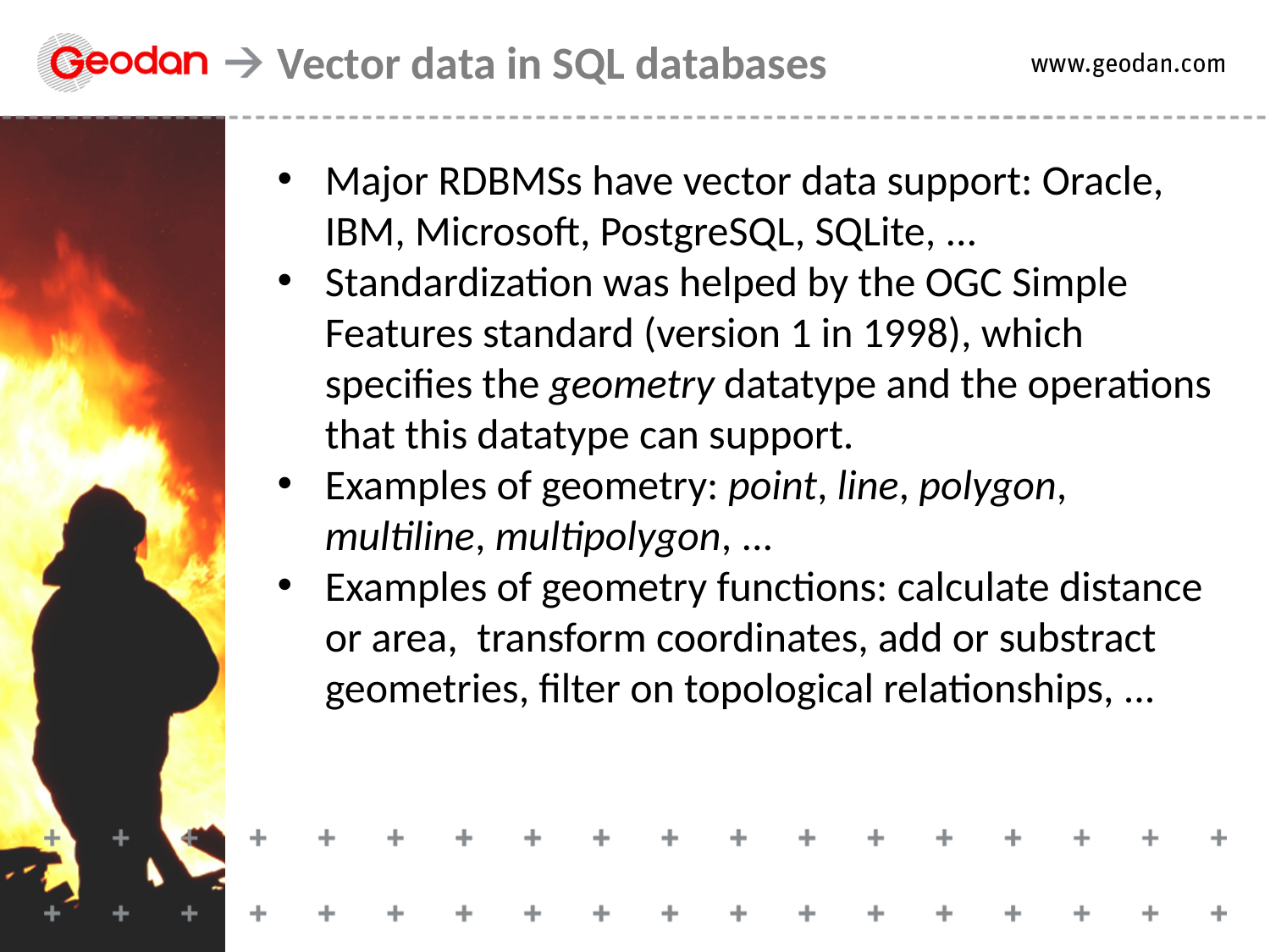

Vector data in SQL databases
Major RDBMSs have vector data support: Oracle, IBM, Microsoft, PostgreSQL, SQLite, ...
Standardization was helped by the OGC Simple Features standard (version 1 in 1998), which specifies the geometry datatype and the operations that this datatype can support.
Examples of geometry: point, line, polygon, multiline, multipolygon, ...
Examples of geometry functions: calculate distance or area,  transform coordinates, add or substract geometries, filter on topological relationships, ...